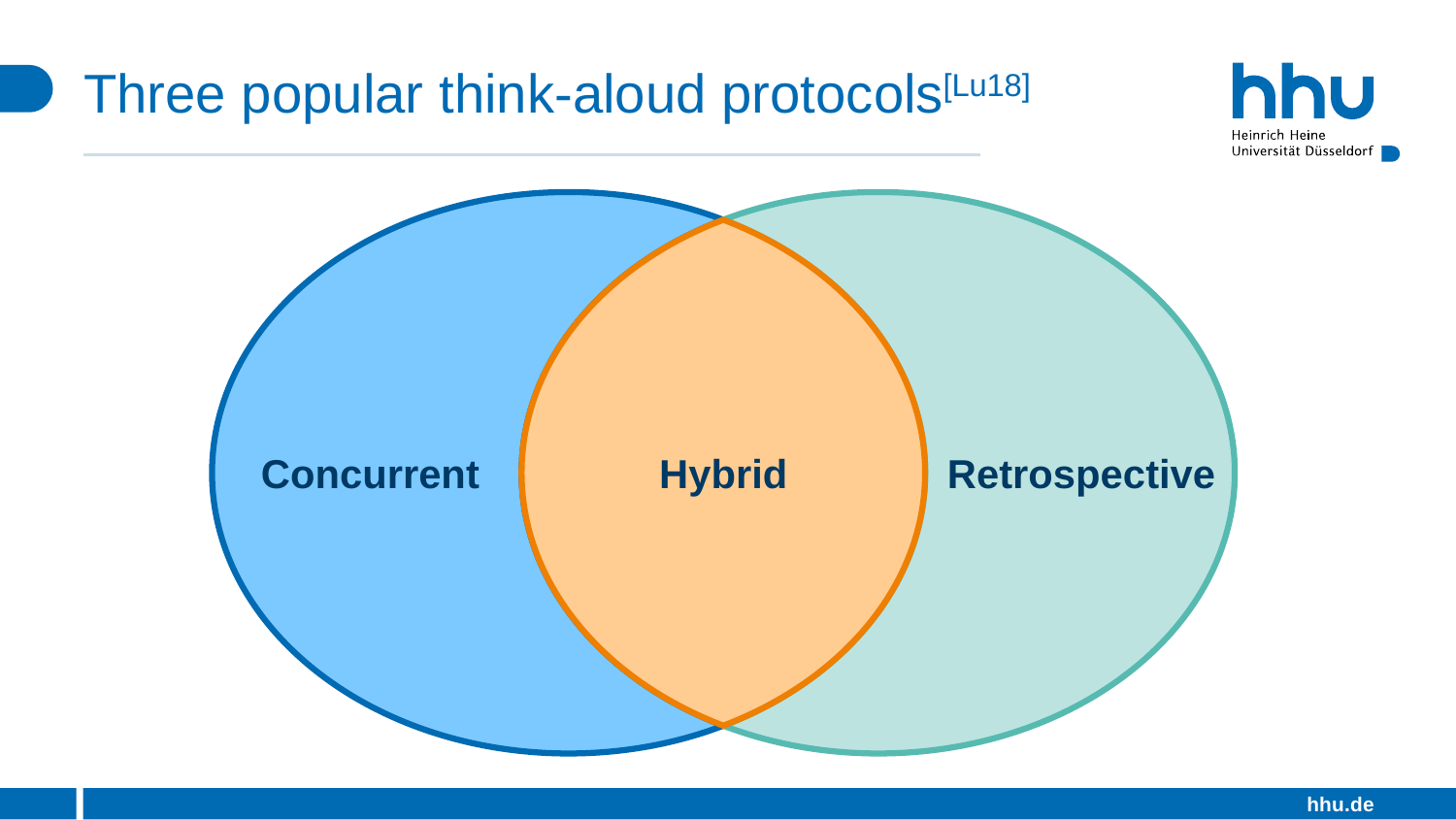

# Three popular think-aloud protocols[Lu18]

Concurrent
Hybrid
Retrospective
3